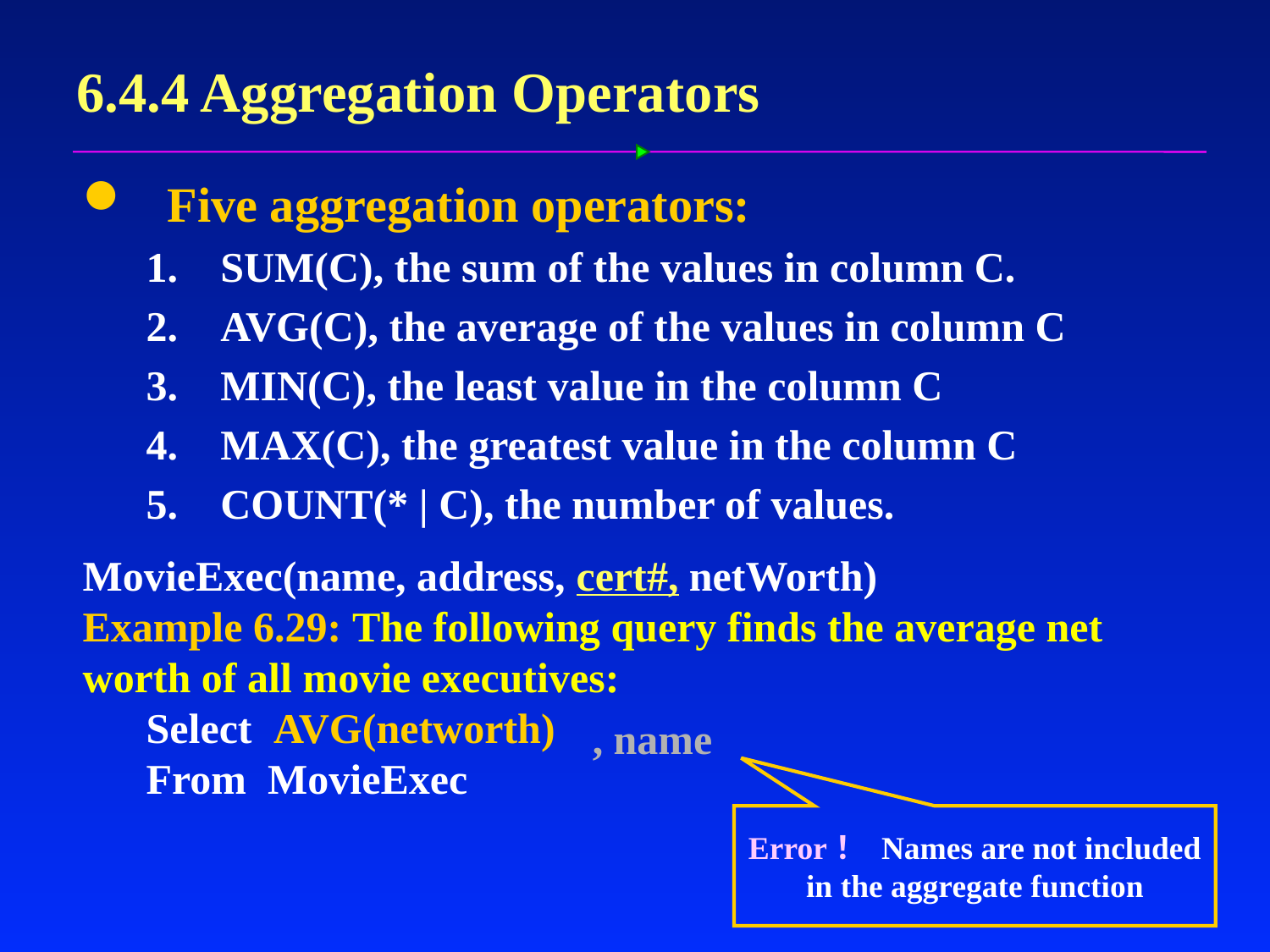

# 6.4.4 Aggregation Operators

Five aggregation operators:
SUM(C), the sum of the values in column C.
AVG(C), the average of the values in column C
MIN(C), the least value in the column C
MAX(C), the greatest value in the column C
COUNT(* | C), the number of values.
MovieExec(name, address, cert#, netWorth)
Example 6.29: The following query finds the average net worth of all movie executives:
Select  AVG(networth)
From  MovieExec
, name
Error！ Names are not included in the aggregate function